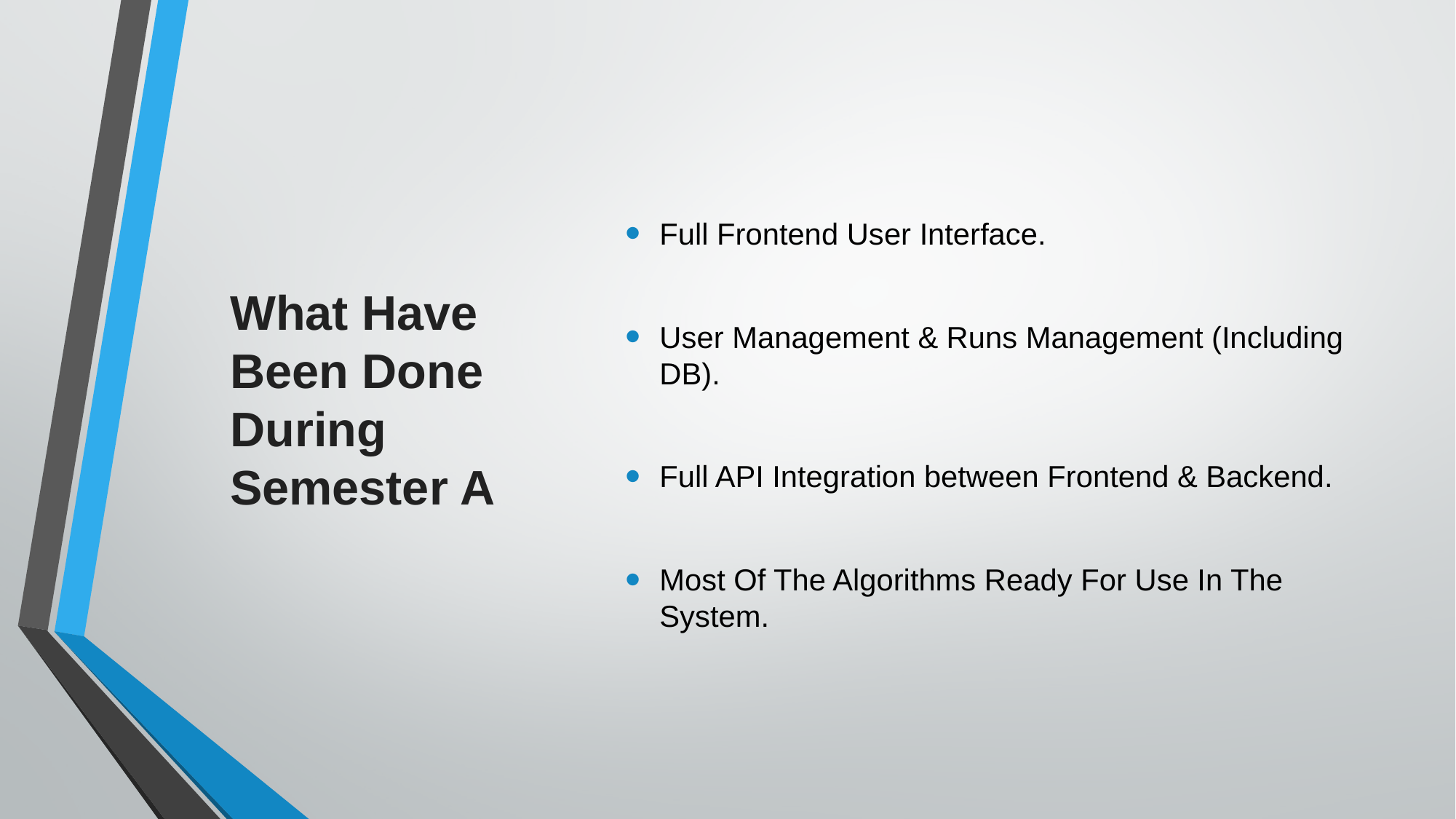

# What Have Been Done During Semester A

Full Frontend User Interface.

User Management & Runs Management (Including DB).

Full API Integration between Frontend & Backend.

Most Of The Algorithms Ready For Use In The System.